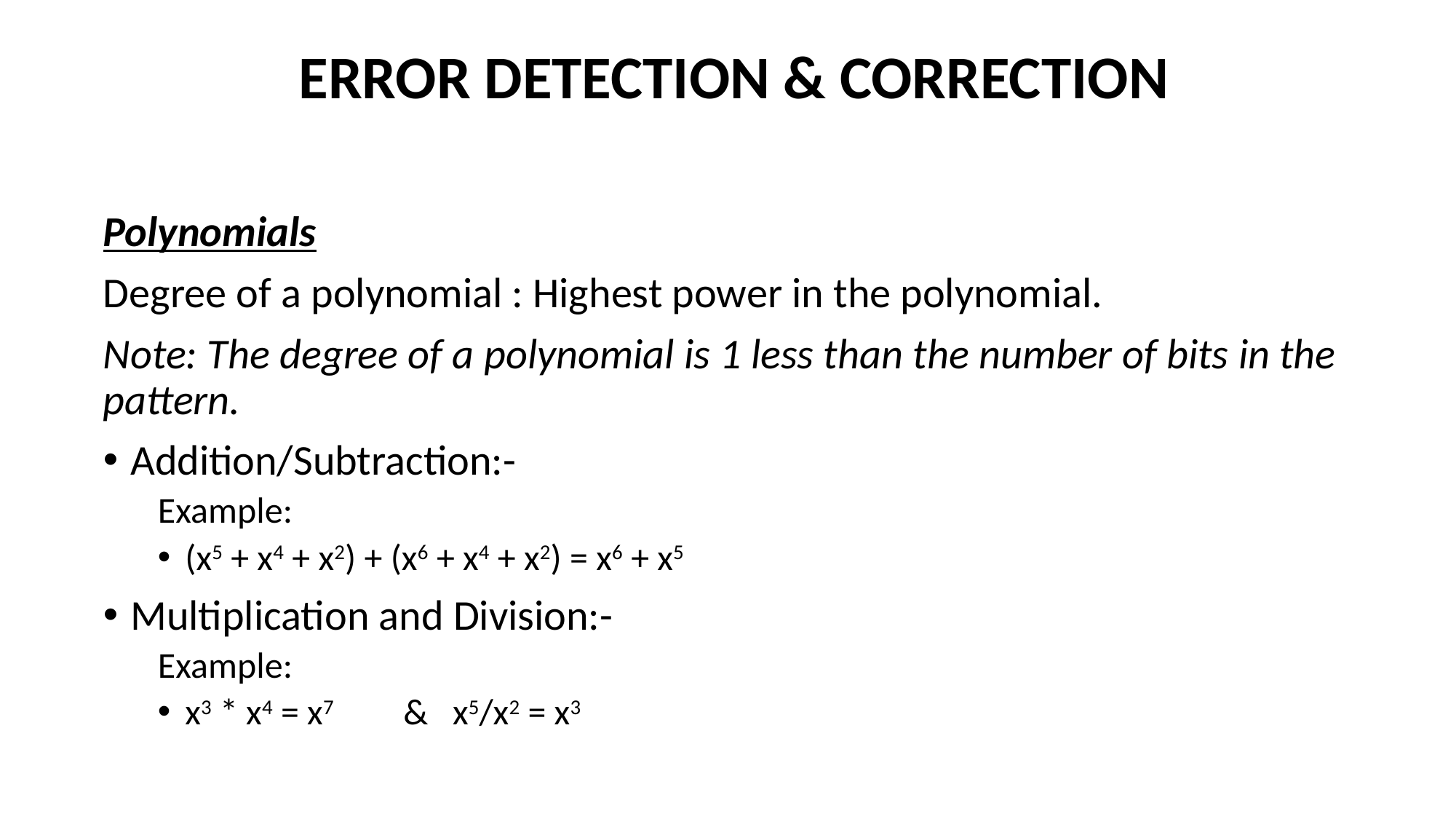

# ERROR DETECTION & CORRECTION

Polynomials
Degree of a polynomial : Highest power in the polynomial.
Note: The degree of a polynomial is 1 less than the number of bits in the pattern.
Addition/Subtraction:-
Example:
(x5 + x4 + x2) + (x6 + x4 + x2) = x6 + x5
Multiplication and Division:-
Example:
x3 * x4 = x7 	&   x5/x2 = x3